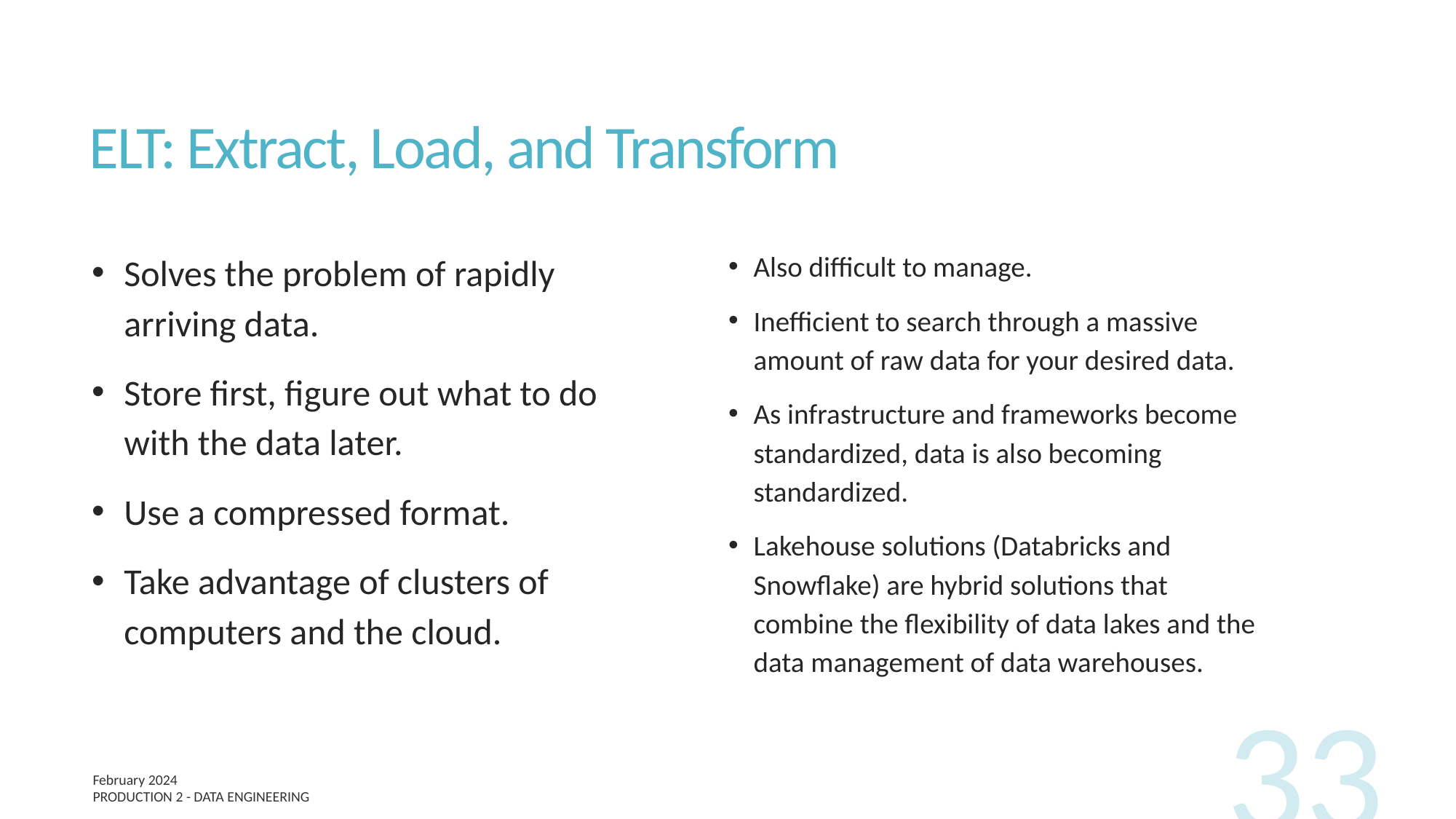

# ELT: Extract, Load, and Transform
Solves the problem of rapidly arriving data.
Store first, figure out what to do with the data later.
Use a compressed format.
Take advantage of clusters of computers and the cloud.
Also difficult to manage.
Inefficient to search through a massive amount of raw data for your desired data.
As infrastructure and frameworks become standardized, data is also becoming standardized.
Lakehouse solutions (Databricks and Snowflake) are hybrid solutions that combine the flexibility of data lakes and the data management of data warehouses.
33
February 2024
Production 2 - Data Engineering